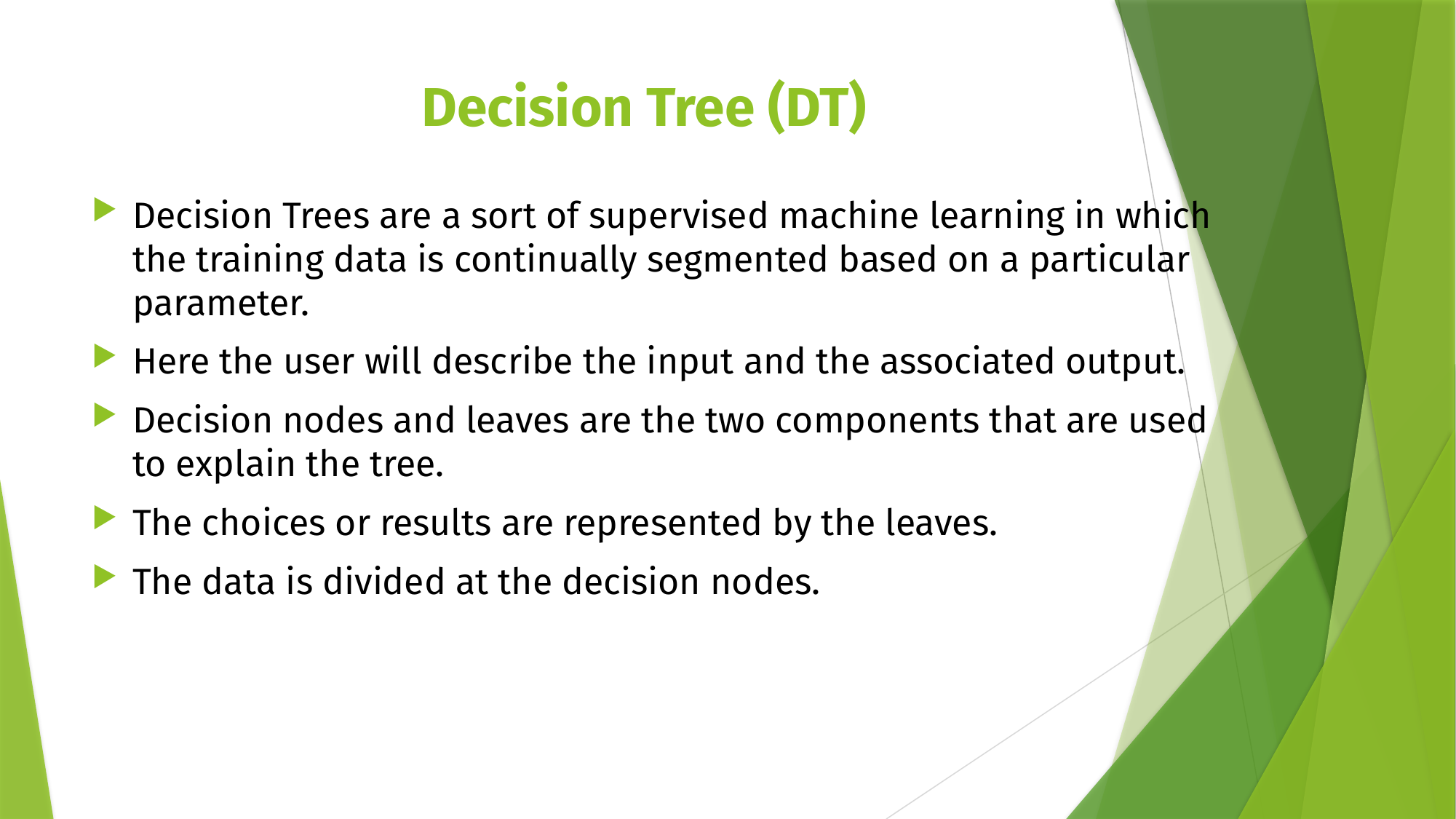

# Decision Tree (DT)
Decision Trees are a sort of supervised machine learning in which the training data is continually segmented based on a particular parameter.
Here the user will describe the input and the associated output.
Decision nodes and leaves are the two components that are used to explain the tree.
The choices or results are represented by the leaves.
The data is divided at the decision nodes.